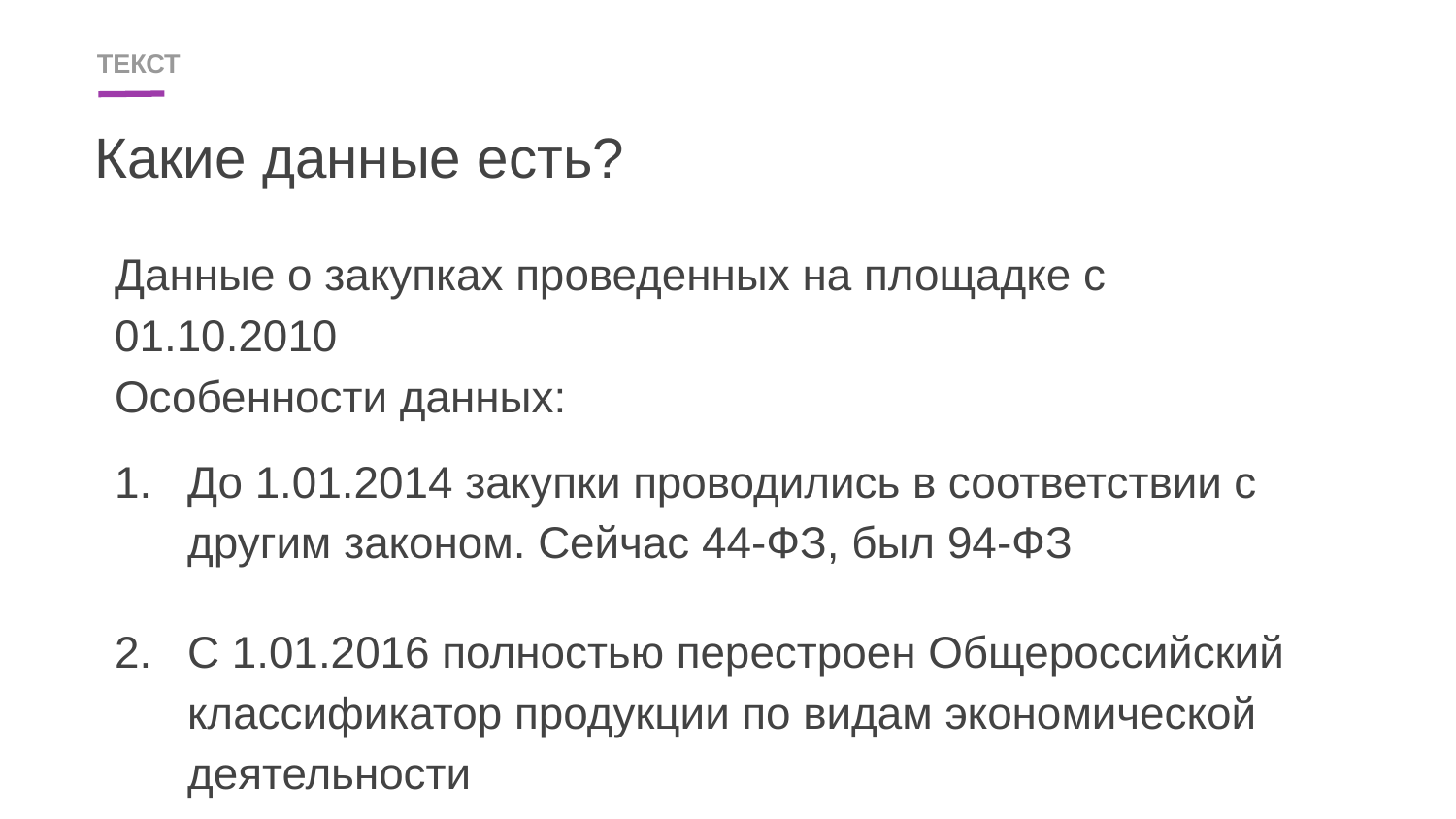

# Какие данные есть?
Данные о закупках проведенных на площадке с 01.10.2010
Особенности данных:
До 1.01.2014 закупки проводились в соответствии с другим законом. Сейчас 44-ФЗ, был 94-ФЗ
С 1.01.2016 полностью перестроен Общероссийский классификатор продукции по видам экономической деятельности